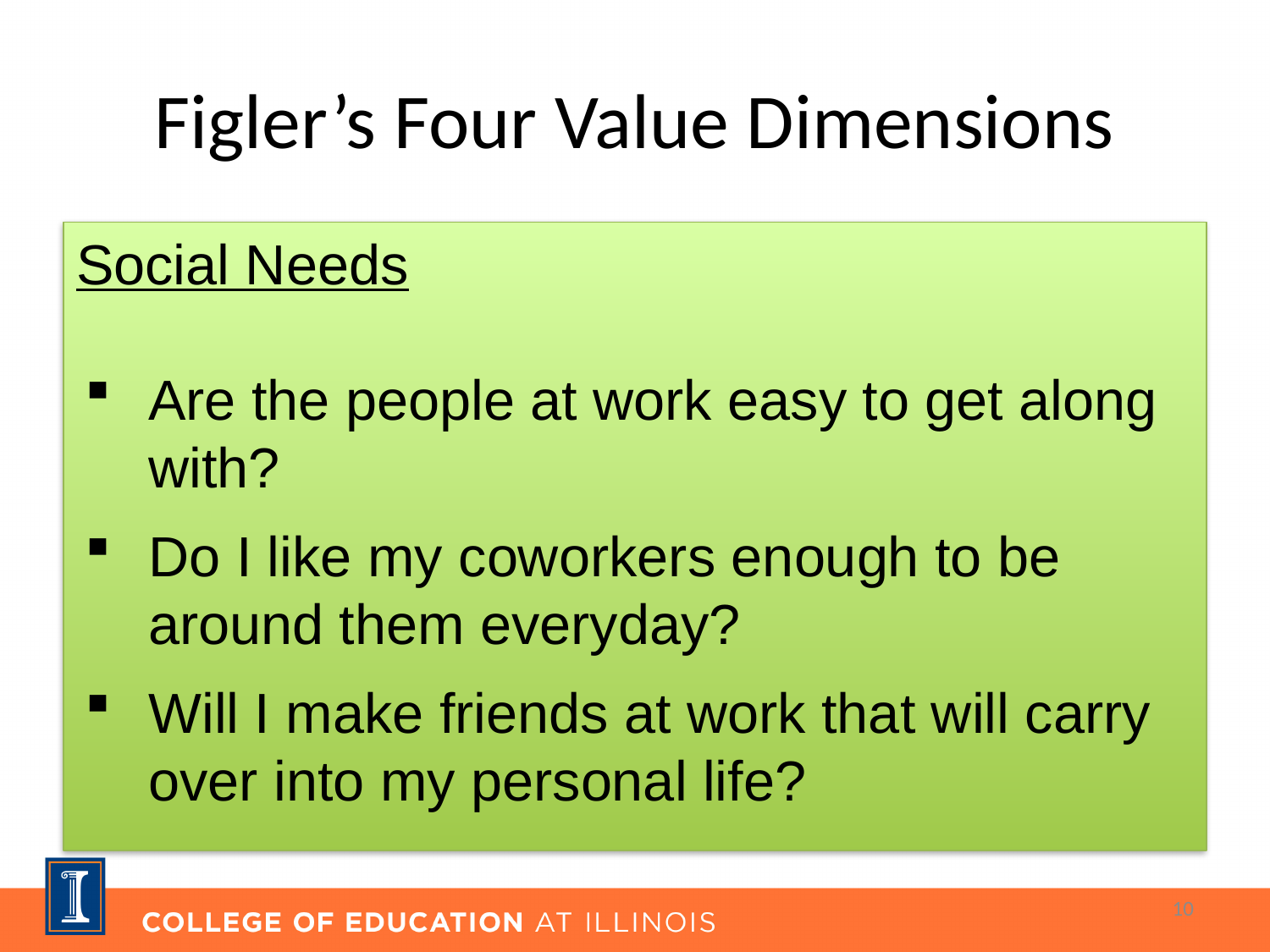

# Figler’s Four Value Dimensions
Social Needs

Are the people at work easy to get along with?
Do I like my coworkers enough to be around them everyday?
Will I make friends at work that will carry over into my personal life?
10